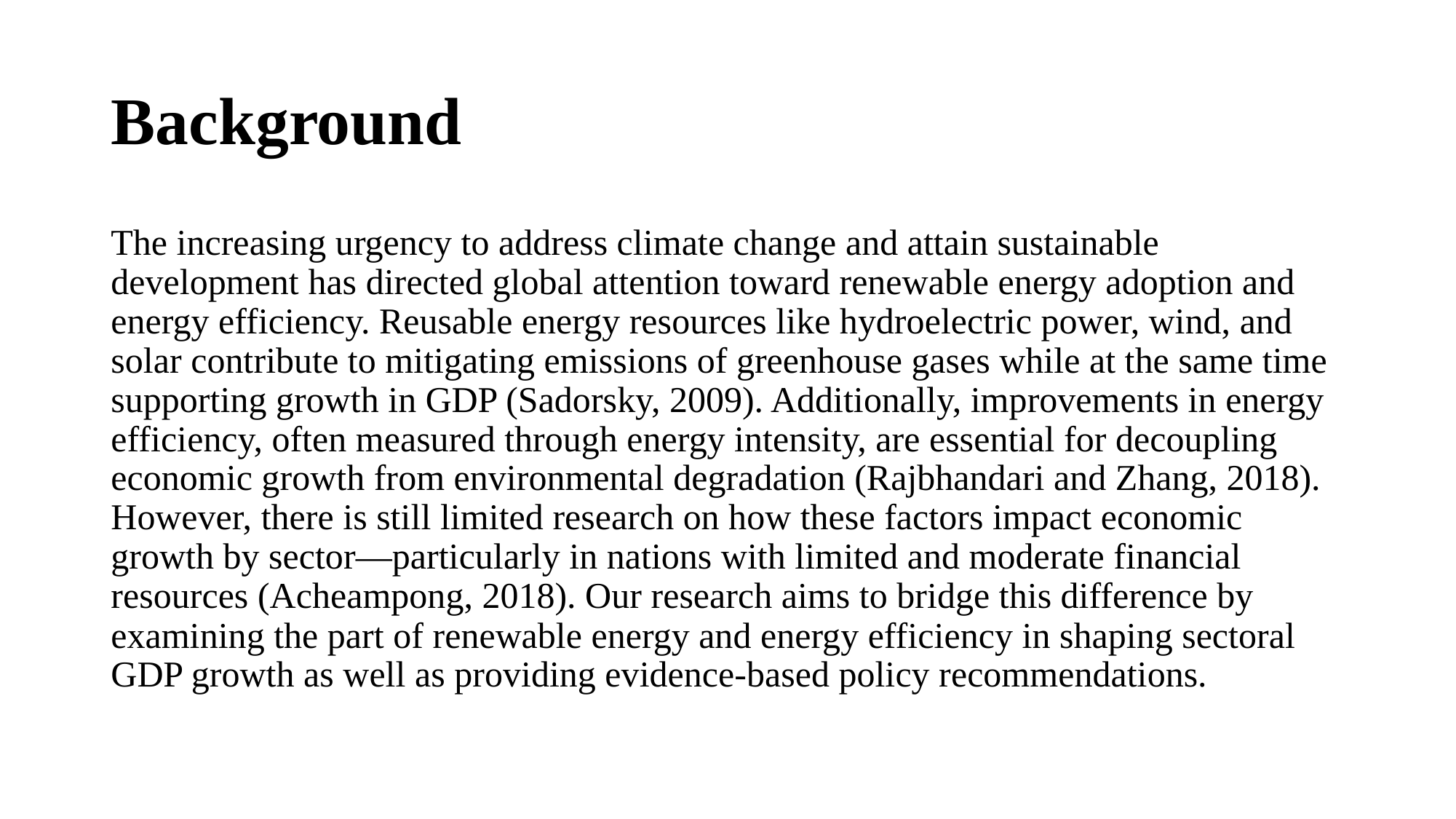

# Background
The increasing urgency to address climate change and attain sustainable development has directed global attention toward renewable energy adoption and energy efficiency. Reusable energy resources like hydroelectric power, wind, and solar contribute to mitigating emissions of greenhouse gases while at the same time supporting growth in GDP (Sadorsky, 2009). Additionally, improvements in energy efficiency, often measured through energy intensity, are essential for decoupling economic growth from environmental degradation (Rajbhandari and Zhang, 2018). However, there is still limited research on how these factors impact economic growth by sector—particularly in nations with limited and moderate financial resources (Acheampong, 2018). Our research aims to bridge this difference by examining the part of renewable energy and energy efficiency in shaping sectoral GDP growth as well as providing evidence-based policy recommendations.